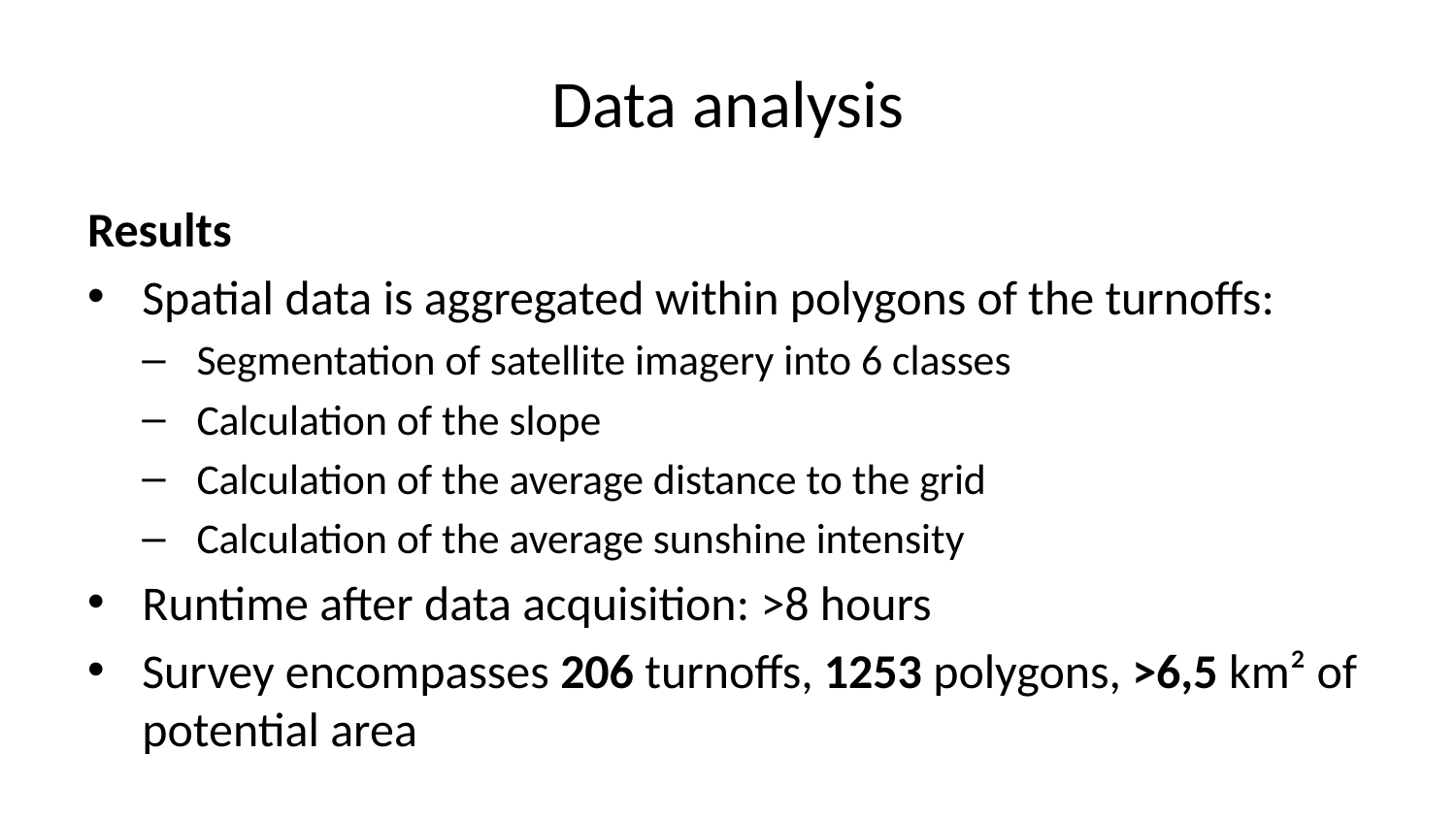

# Data analysis
Results
Spatial data is aggregated within polygons of the turnoffs:
Segmentation of satellite imagery into 6 classes
Calculation of the slope
Calculation of the average distance to the grid
Calculation of the average sunshine intensity
Runtime after data acquisition: >8 hours
Survey encompasses 206 turnoffs, 1253 polygons, >6,5 km² of potential area